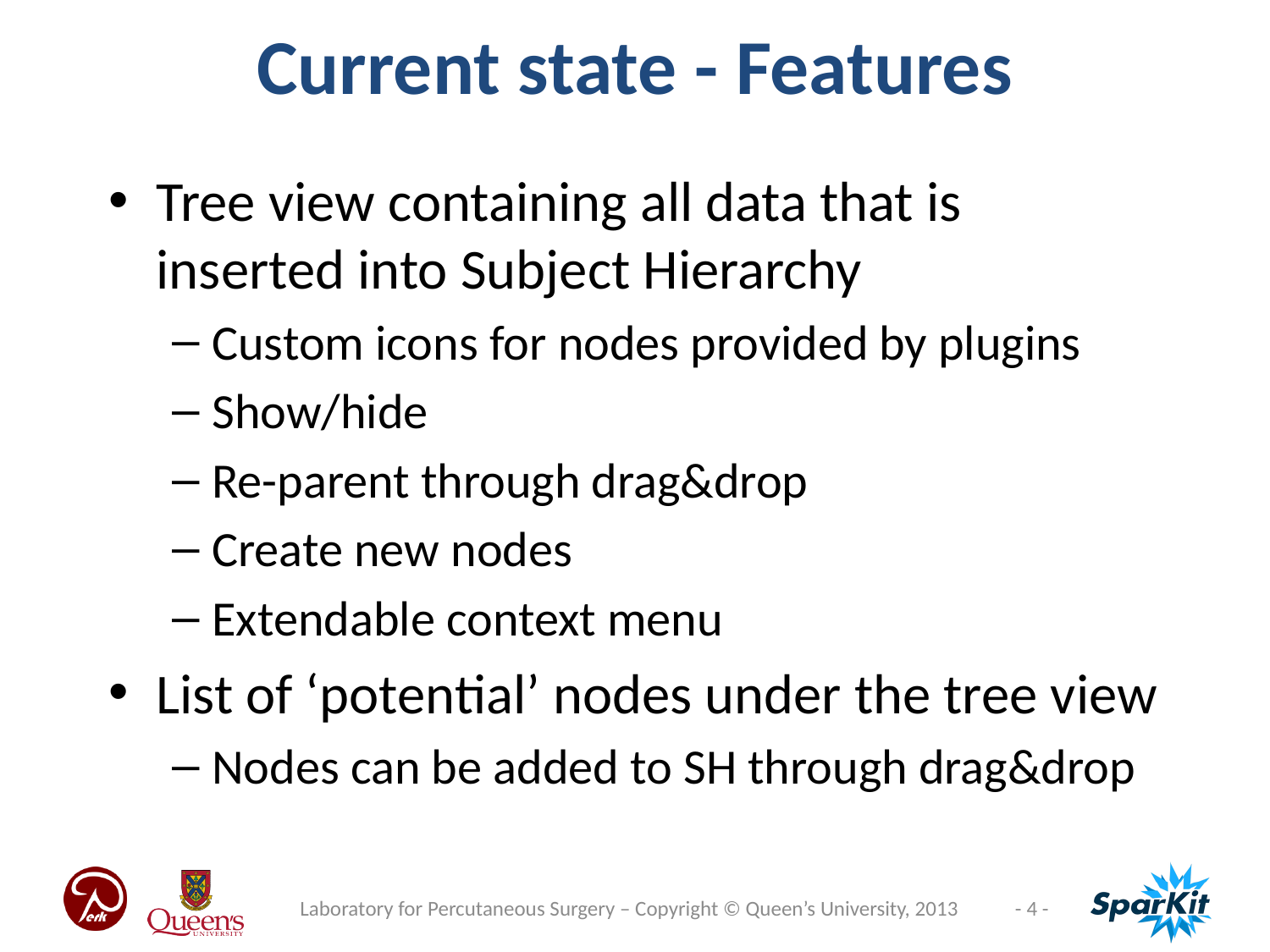

Current state - Features
Tree view containing all data that is inserted into Subject Hierarchy
Custom icons for nodes provided by plugins
Show/hide
Re-parent through drag&drop
Create new nodes
Extendable context menu
List of ‘potential’ nodes under the tree view
Nodes can be added to SH through drag&drop

Laboratory for Percutaneous Surgery – Copyright © Queen’s University, 2013
- 4 -